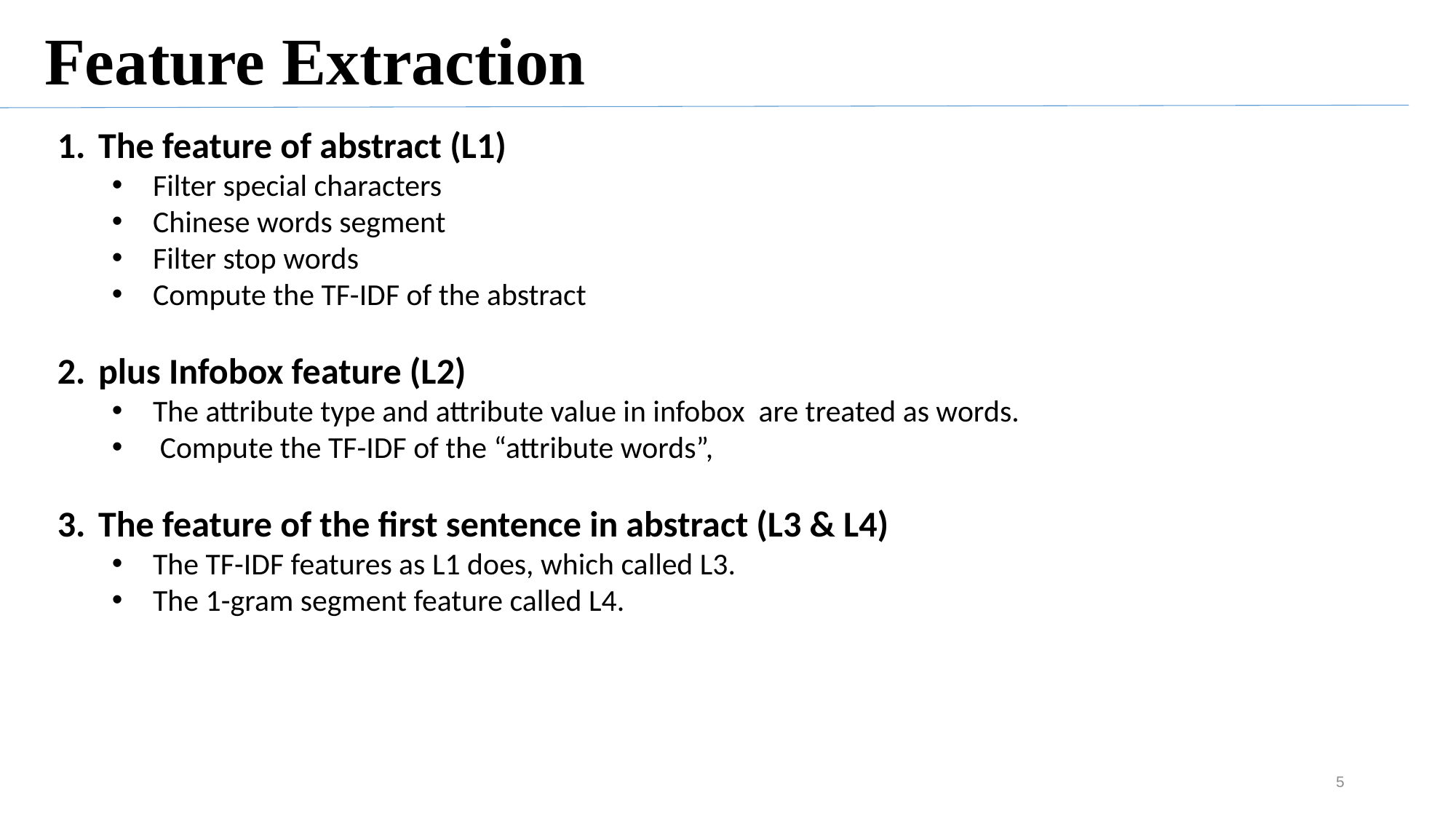

Feature Extraction
The feature of abstract (L1)
Filter special characters
Chinese words segment
Filter stop words
Compute the TF-IDF of the abstract

plus Infobox feature (L2)
The attribute type and attribute value in infobox  are treated as words.
 Compute the TF-IDF of the “attribute words”,

The feature of the first sentence in abstract (L3 & L4)
The TF-IDF features as L1 does, which called L3.
The 1-gram segment feature called L4.

5